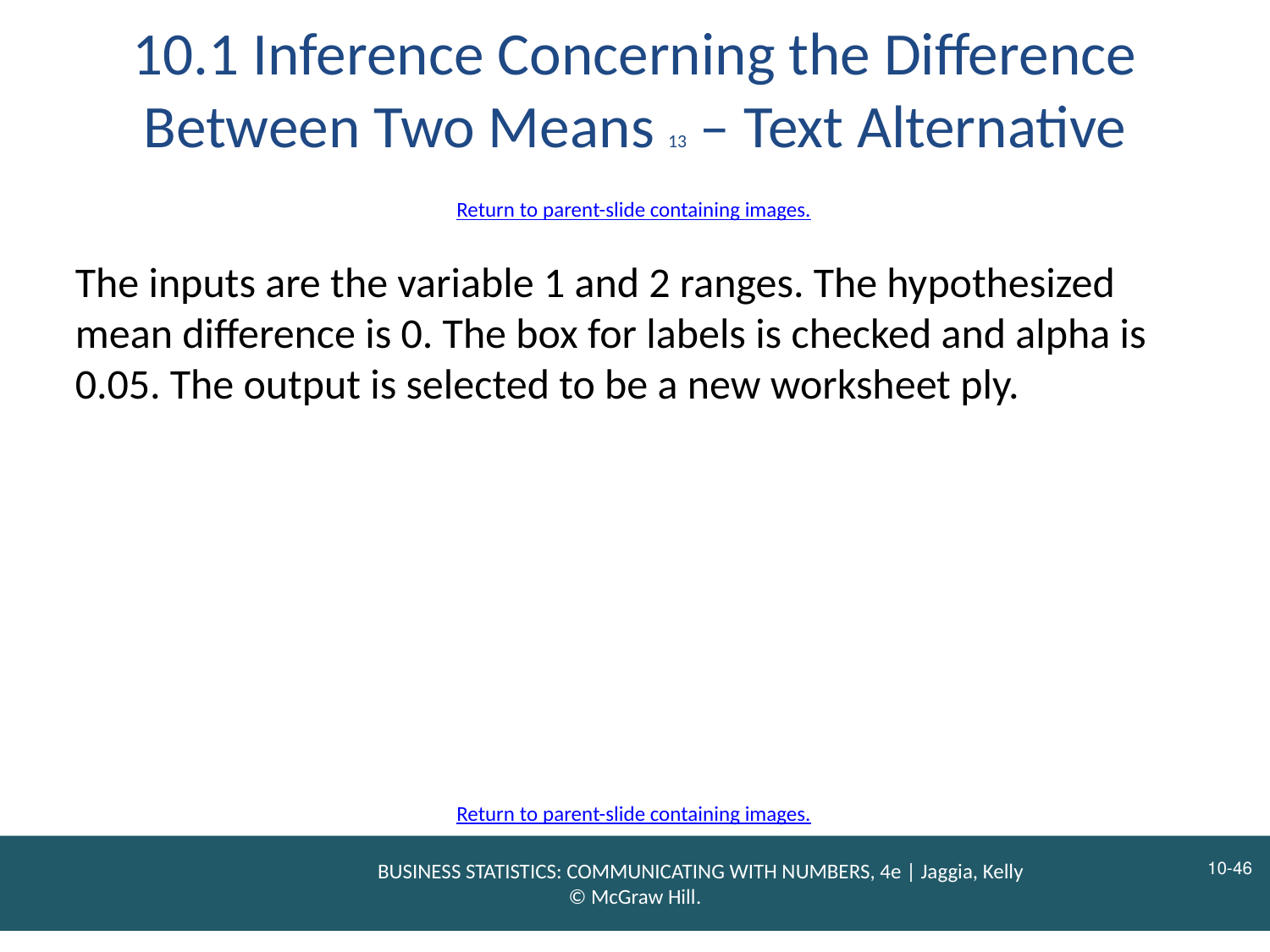

# 10.1 Inference Concerning the Difference Between Two Means 13 – Text Alternative
Return to parent-slide containing images.
The inputs are the variable 1 and 2 ranges. The hypothesized mean difference is 0. The box for labels is checked and alpha is 0.05. The output is selected to be a new worksheet ply.
Return to parent-slide containing images.